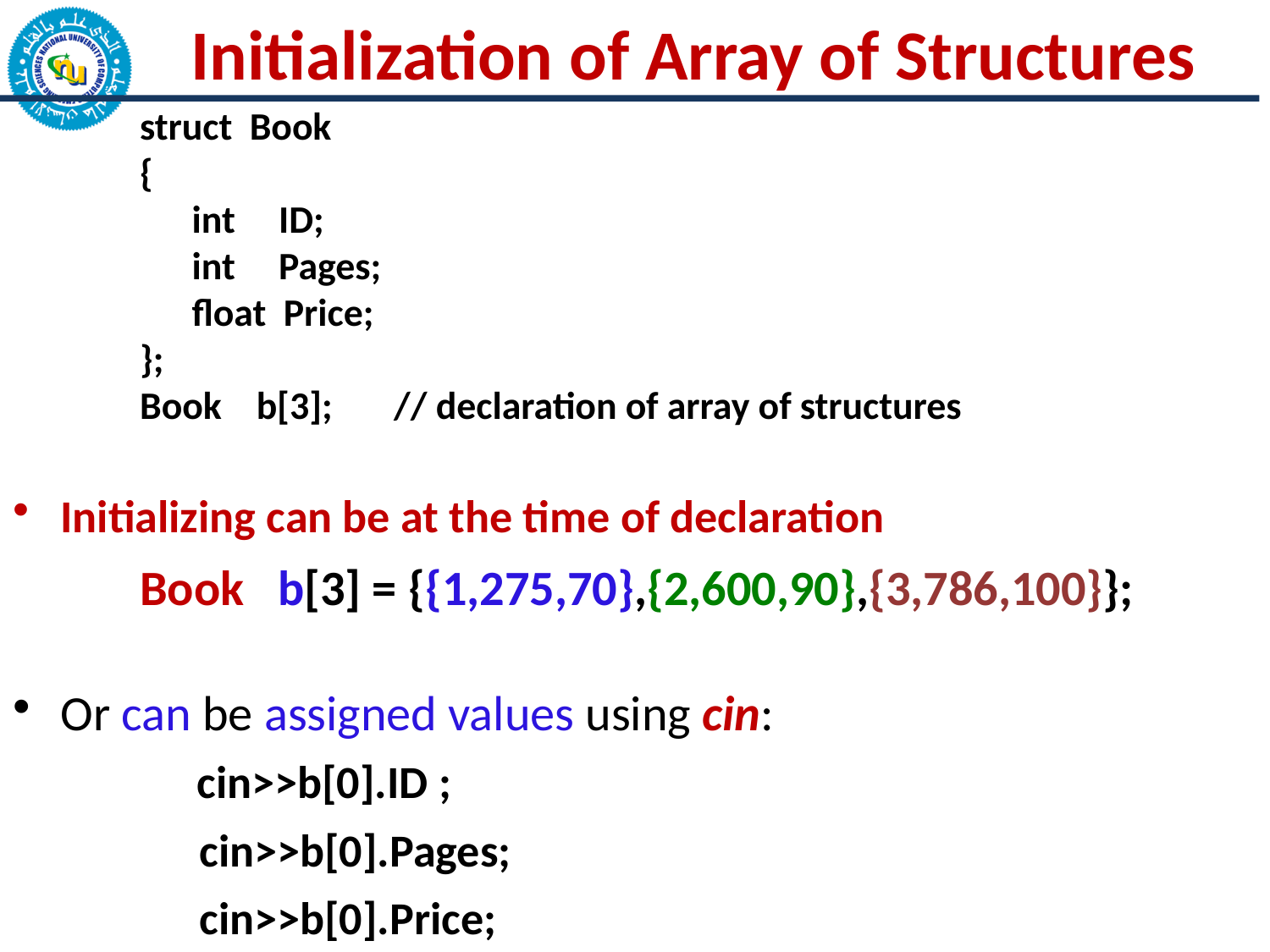

Initialization of Array of Structures

	struct  Book
	{
	      int     ID;
	      int     Pages;
	      float  Price;
	};
	Book    b[3];	// declaration of array of structures
Initializing can be at the time of declaration
	Book   b[3] = {{1,275,70},{2,600,90},{3,786,100}};

Or can be assigned values using cin:
	      cin>>b[0].ID ;
                  cin>>b[0].Pages;
                  cin>>b[0].Price;